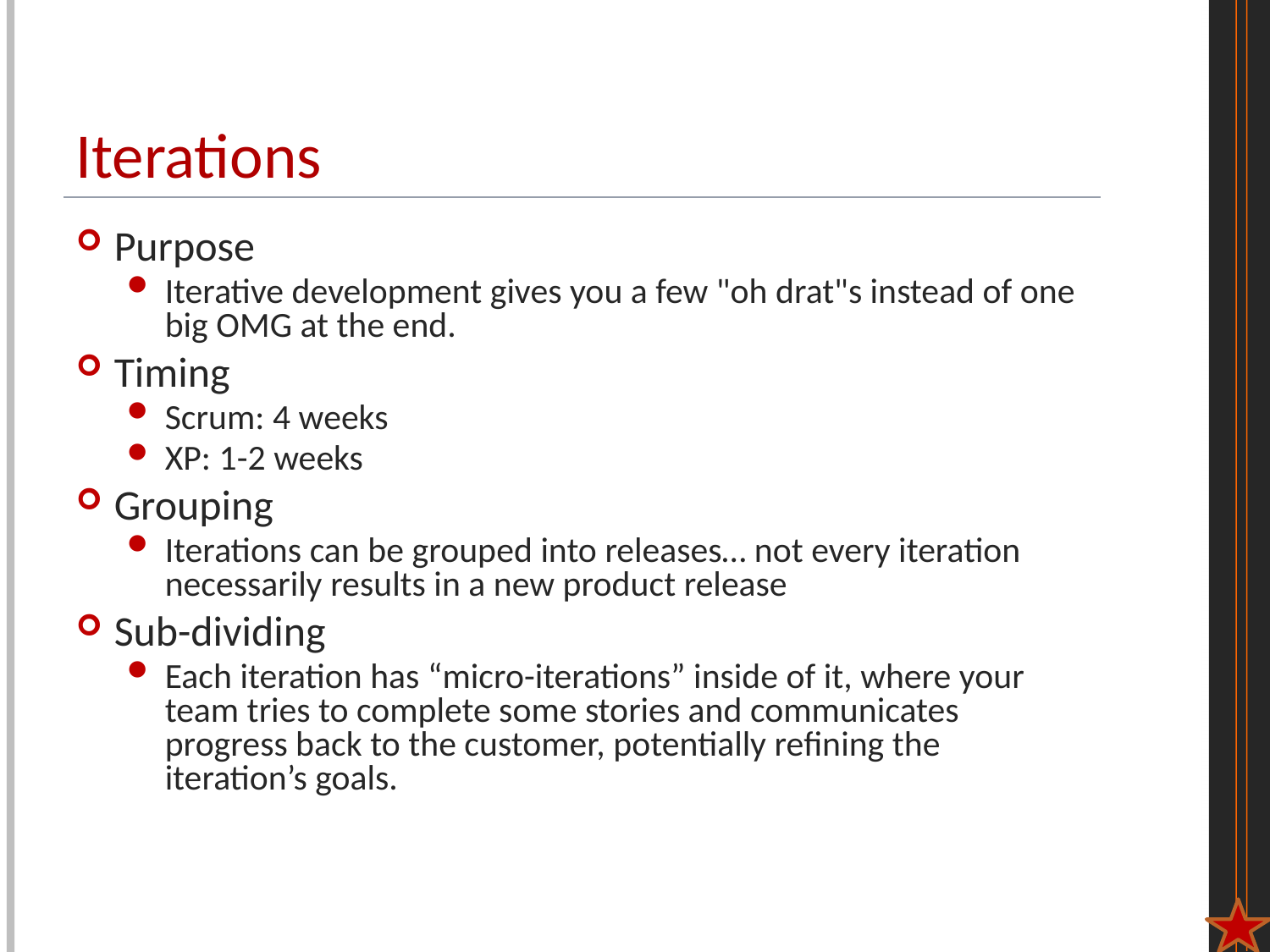

# Iterations
Purpose
Iterative development gives you a few "oh drat"s instead of one big OMG at the end.
Timing
Scrum: 4 weeks
XP: 1-2 weeks
Grouping
Iterations can be grouped into releases… not every iteration necessarily results in a new product release
Sub-dividing
Each iteration has “micro-iterations” inside of it, where your team tries to complete some stories and communicates progress back to the customer, potentially refining the iteration’s goals.